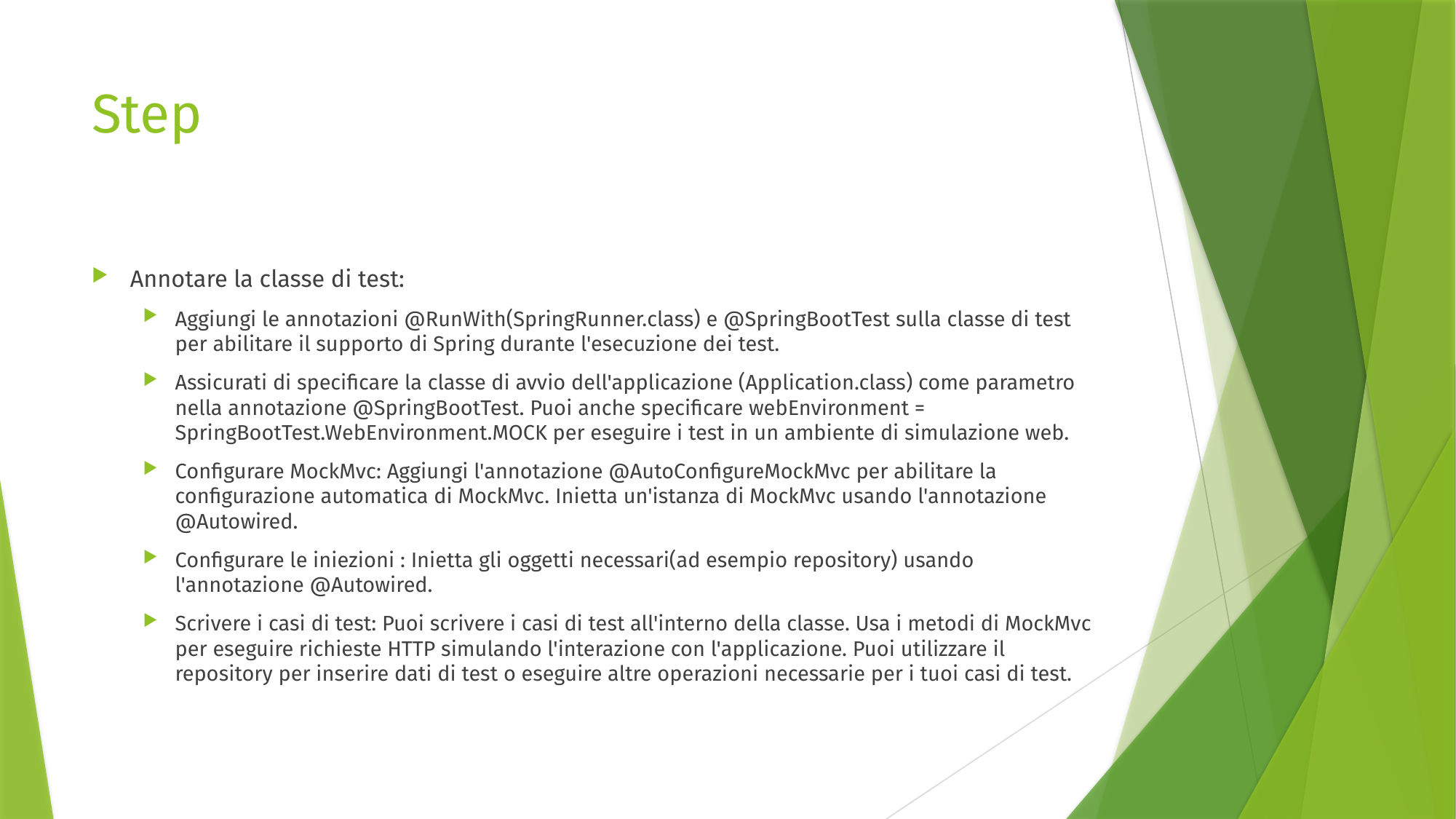

# Step
Annotare la classe di test:
Aggiungi le annotazioni @RunWith(SpringRunner.class) e @SpringBootTest sulla classe di test per abilitare il supporto di Spring durante l'esecuzione dei test.
Assicurati di specificare la classe di avvio dell'applicazione (Application.class) come parametro nella annotazione @SpringBootTest. Puoi anche specificare webEnvironment = SpringBootTest.WebEnvironment.MOCK per eseguire i test in un ambiente di simulazione web.
Configurare MockMvc: Aggiungi l'annotazione @AutoConfigureMockMvc per abilitare la configurazione automatica di MockMvc. Inietta un'istanza di MockMvc usando l'annotazione @Autowired.
Configurare le iniezioni : Inietta gli oggetti necessari(ad esempio repository) usando l'annotazione @Autowired.
Scrivere i casi di test: Puoi scrivere i casi di test all'interno della classe. Usa i metodi di MockMvc per eseguire richieste HTTP simulando l'interazione con l'applicazione. Puoi utilizzare il repository per inserire dati di test o eseguire altre operazioni necessarie per i tuoi casi di test.